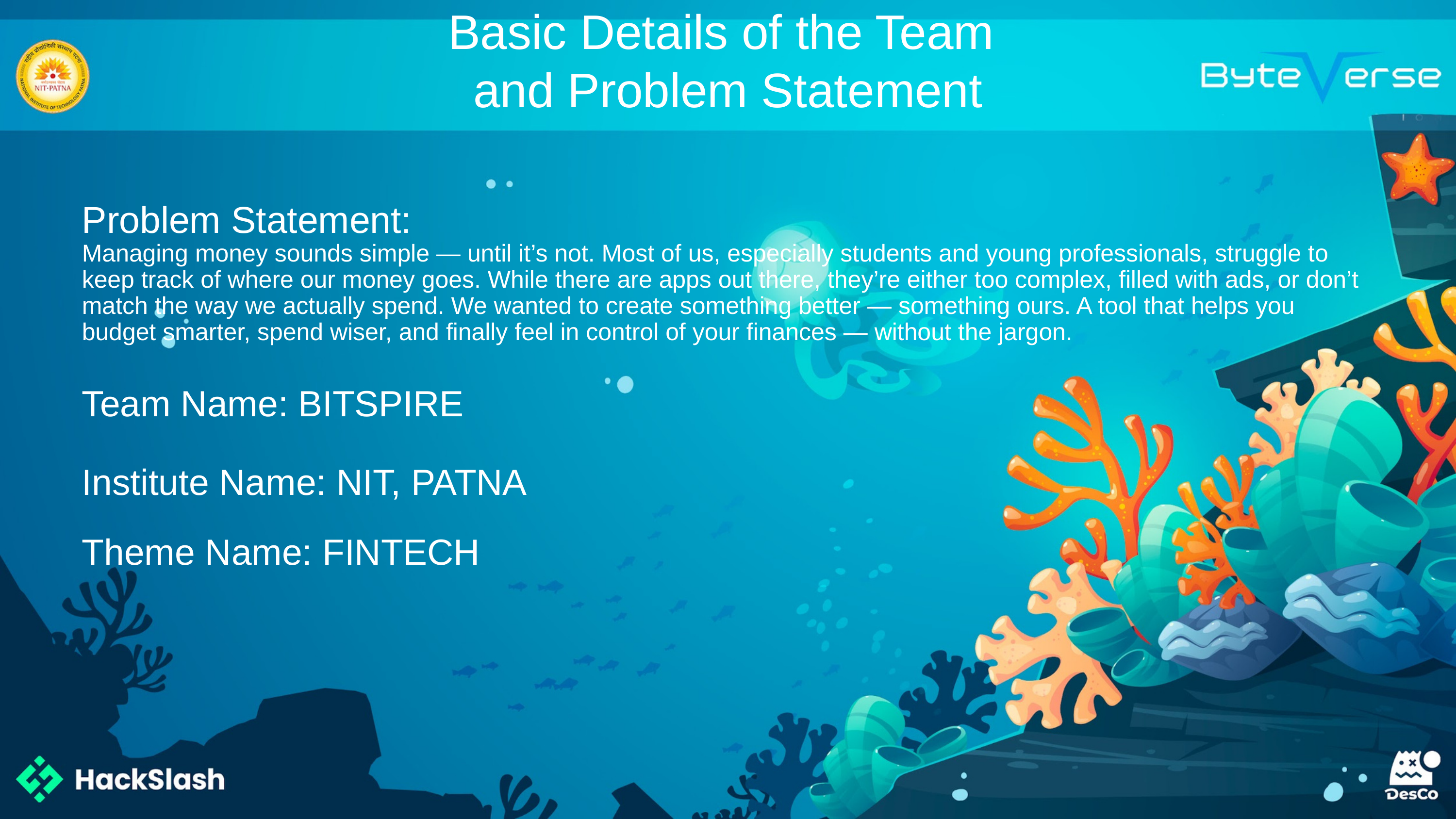

Basic Details of the Team
and Problem Statement

Problem Statement:
Managing money sounds simple — until it’s not. Most of us, especially students and young professionals, struggle to keep track of where our money goes. While there are apps out there, they’re either too complex, filled with ads, or don’t match the way we actually spend. We wanted to create something better — something ours. A tool that helps you budget smarter, spend wiser, and finally feel in control of your finances — without the jargon.

Team Name: BITSPIRE

Institute Name: NIT, PATNA

Theme Name: FINTECH